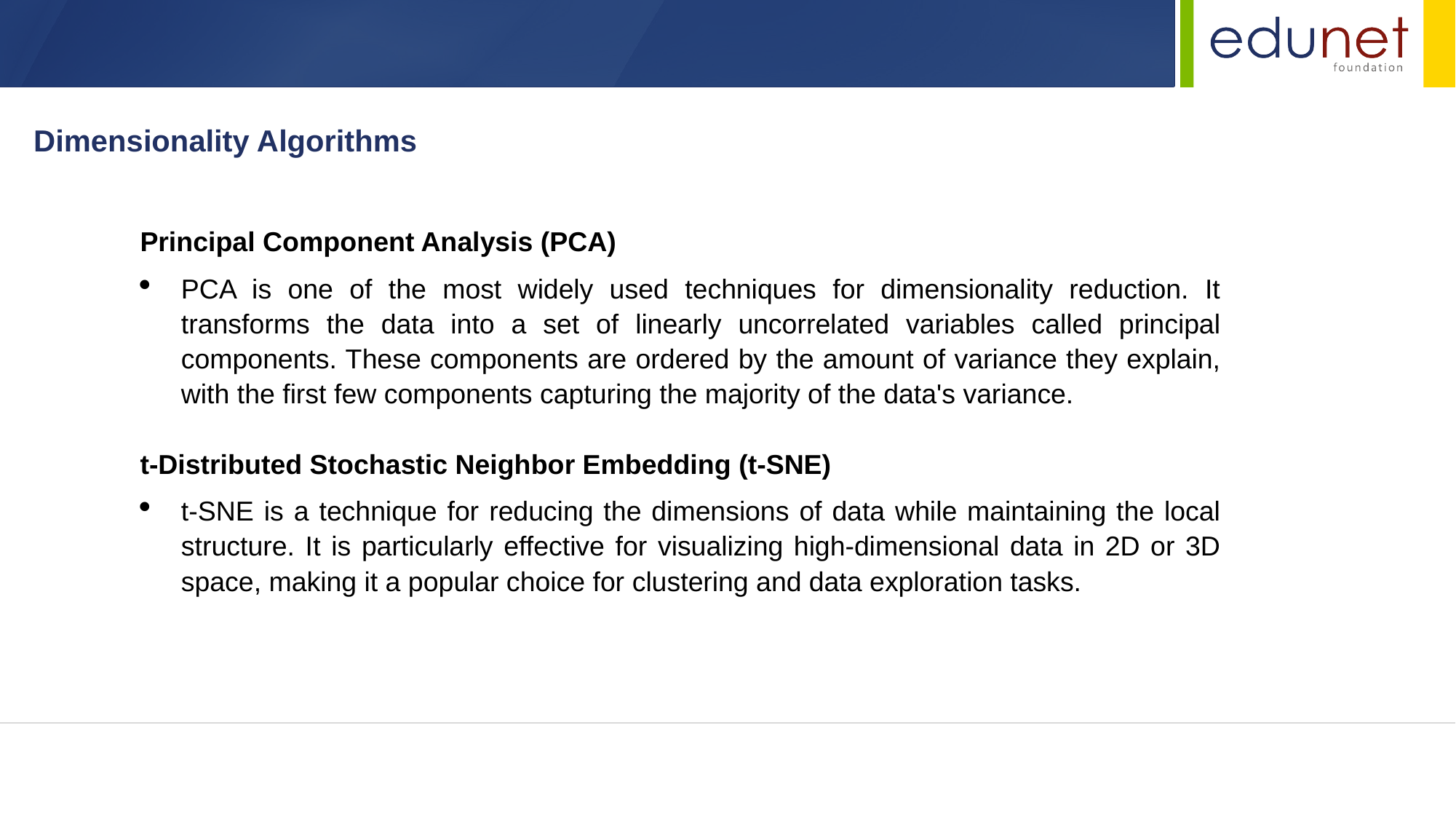

Dimensionality Algorithms
Principal Component Analysis (PCA)
PCA is one of the most widely used techniques for dimensionality reduction. It transforms the data into a set of linearly uncorrelated variables called principal components. These components are ordered by the amount of variance they explain, with the first few components capturing the majority of the data's variance.

t-Distributed Stochastic Neighbor Embedding (t-SNE)
t-SNE is a technique for reducing the dimensions of data while maintaining the local structure. It is particularly effective for visualizing high-dimensional data in 2D or 3D space, making it a popular choice for clustering and data exploration tasks.